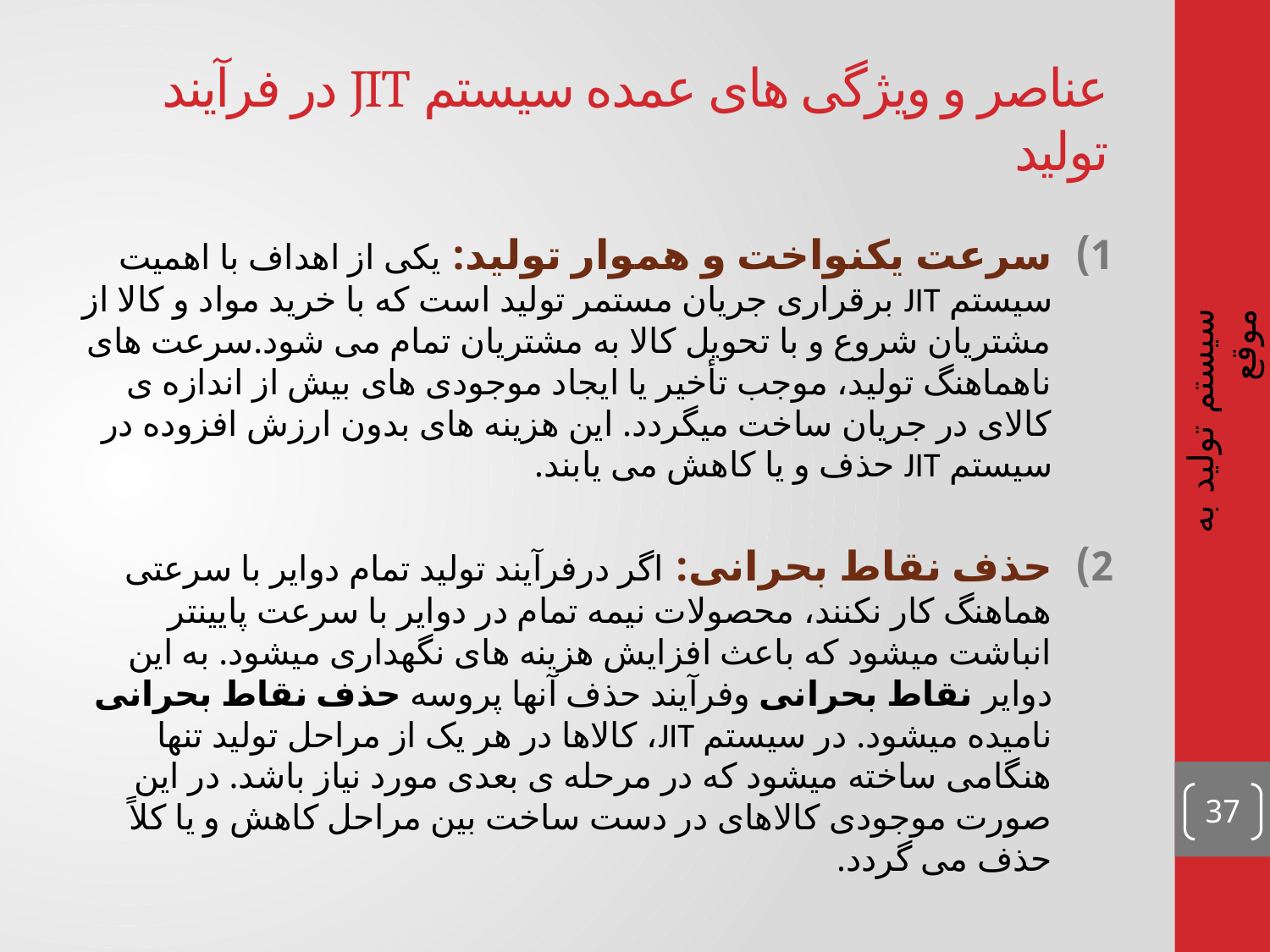

# عناصر و ویژگی های عمده سیستم JIT در فرآیند تولید
سرعت یکنواخت و هموار تولید: یکی از اهداف با اهمیت سیستم JIT برقراری جریان مستمر تولید است که با خرید مواد و کالا از مشتریان شروع و با تحویل کالا به مشتریان تمام می شود.سرعت های ناهماهنگ تولید، موجب تأخیر یا ایجاد موجودی های بیش از اندازه ی کالای در جریان ساخت میگردد. این هزینه های بدون ارزش افزوده در سیستم JIT حذف و یا کاهش می یابند.

حذف نقاط بحرانی: اگر درفرآیند تولید تمام دوایر با سرعتی هماهنگ کار نکنند، محصولات نیمه تمام در دوایر با سرعت پایینتر انباشت میشود که باعث افزایش هزینه های نگهداری میشود. به این دوایر نقاط بحرانی وفرآیند حذف آنها پروسه حذف نقاط بحرانی نامیده میشود. در سیستم JIT، کالاها در هر یک از مراحل تولید تنها هنگامی ساخته میشود که در مرحله ی بعدی مورد نیاز باشد. در این صورت موجودی کالاهای در دست ساخت بین مراحل کاهش و یا کلاً حذف می گردد.
سیستم تولید به موقع
37